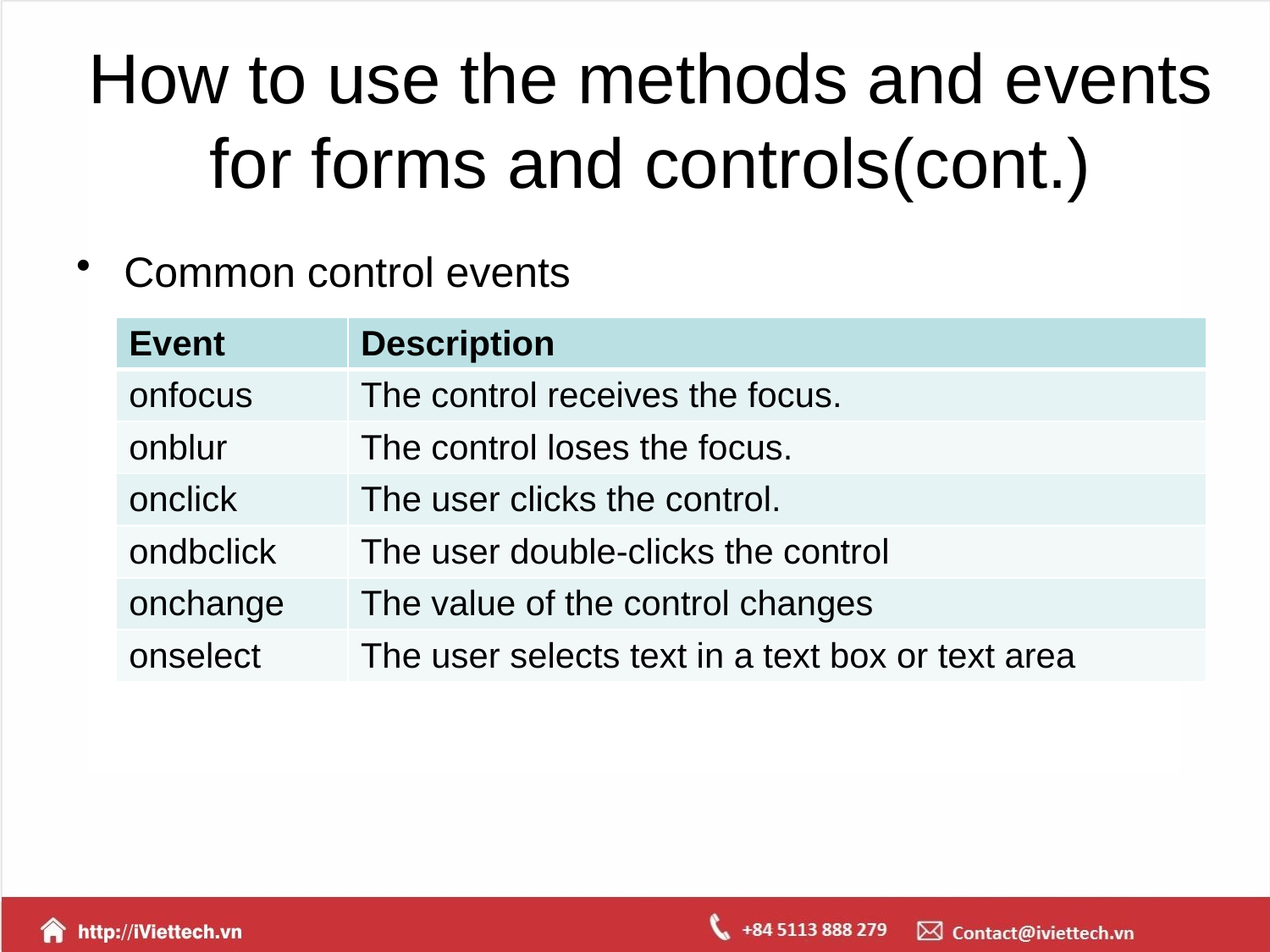

# How to use the methods and events for forms and controls(cont.)
Common control events

| Event | Description |
| --- | --- |
| onfocus | The control receives the focus. |
| onblur | The control loses the focus. |
| onclick | The user clicks the control. |
| ondbclick | The user double-clicks the control |
| onchange | The value of the control changes |
| onselect | The user selects text in a text box or text area |